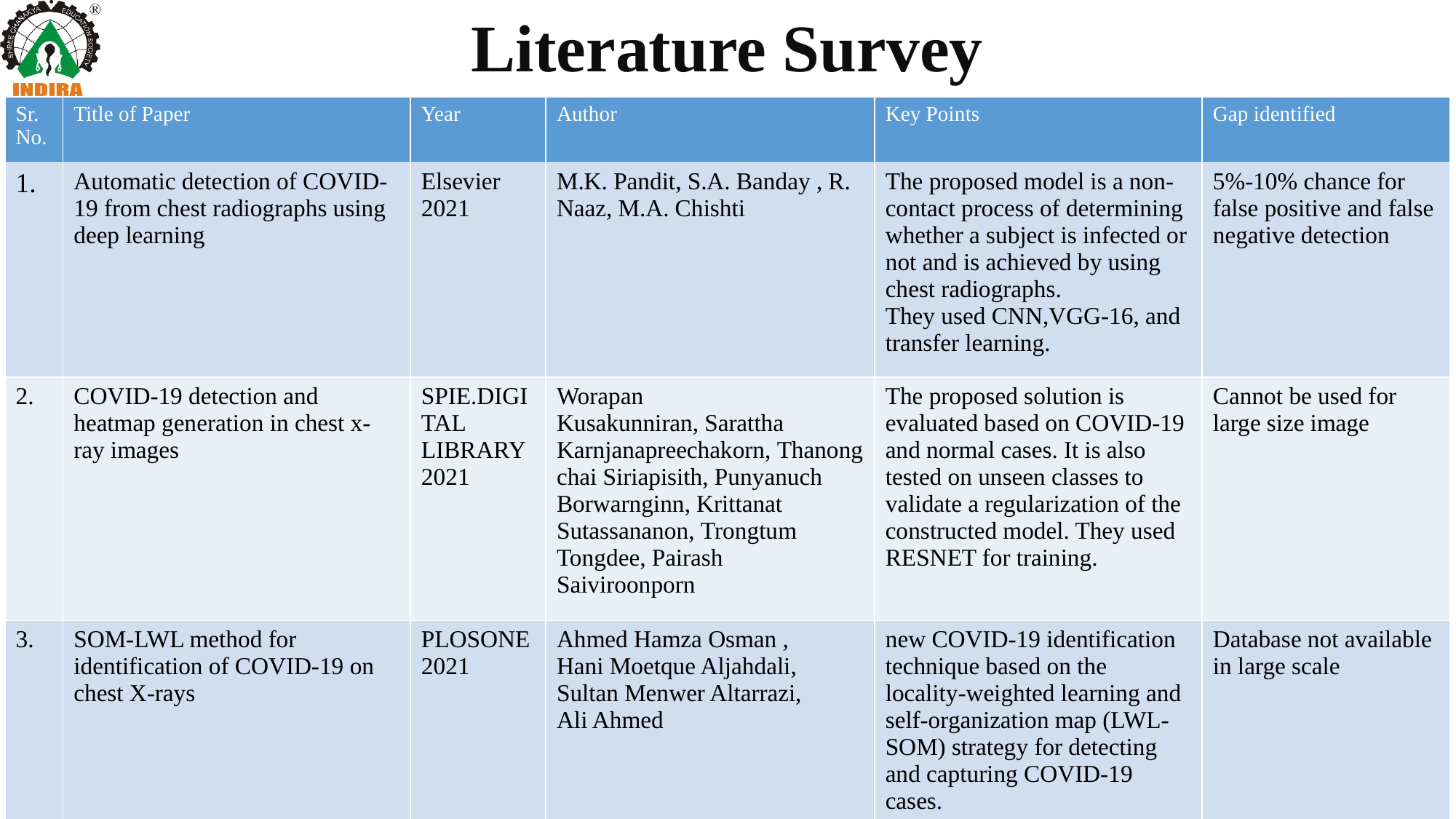

Literature Survey
| Sr.No. | Title of Paper | Year | Author | Key Points | Gap identified |
| --- | --- | --- | --- | --- | --- |
| 1. | Automatic detection of COVID-19 from chest radiographs using deep learning | Elsevier 2021 | M.K. Pandit, S.A. Banday , R. Naaz, M.A. Chishti | The proposed model is a non-contact process of determining whether a subject is infected or not and is achieved by using chest radiographs. They used CNN,VGG-16, and transfer learning. | 5%-10% chance for false positive and false negative detection |
| 2. | COVID-19 detection and heatmap generation in chest x-ray images | SPIE.DIGITAL LIBRARY2021 | Worapan Kusakunniran, Sarattha Karnjanapreechakorn, Thanongchai Siriapisith, Punyanuch Borwarnginn, Krittanat Sutassananon, Trongtum Tongdee, Pairash Saiviroonporn | The proposed solution is evaluated based on COVID-19 and normal cases. It is also tested on unseen classes to validate a regularization of the constructed model. They used RESNET for training. | Cannot be used for large size image |
| 3. | SOM-LWL method for identification of COVID-19 on chest X-rays | PLOSONE 2021 | Ahmed Hamza Osman , Hani Moetque Aljahdali, Sultan Menwer Altarrazi, Ali Ahmed | new COVID-19 identification technique based on the locality-weighted learning and self-organization map (LWL-SOM) strategy for detecting and capturing COVID-19 cases. | Database not available in large scale |